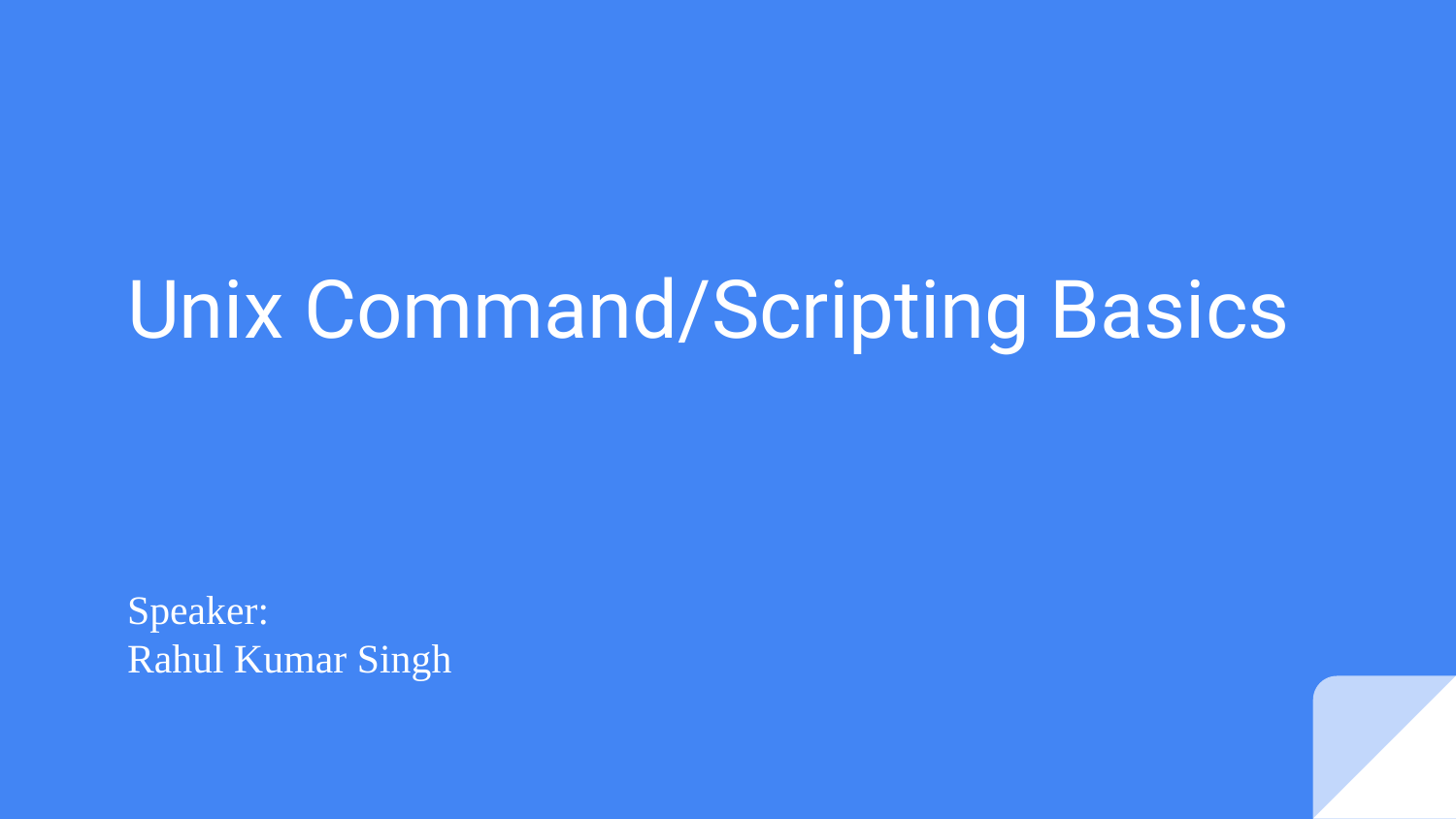

# Unix Command/Scripting Basics
Speaker:
Rahul Kumar Singh